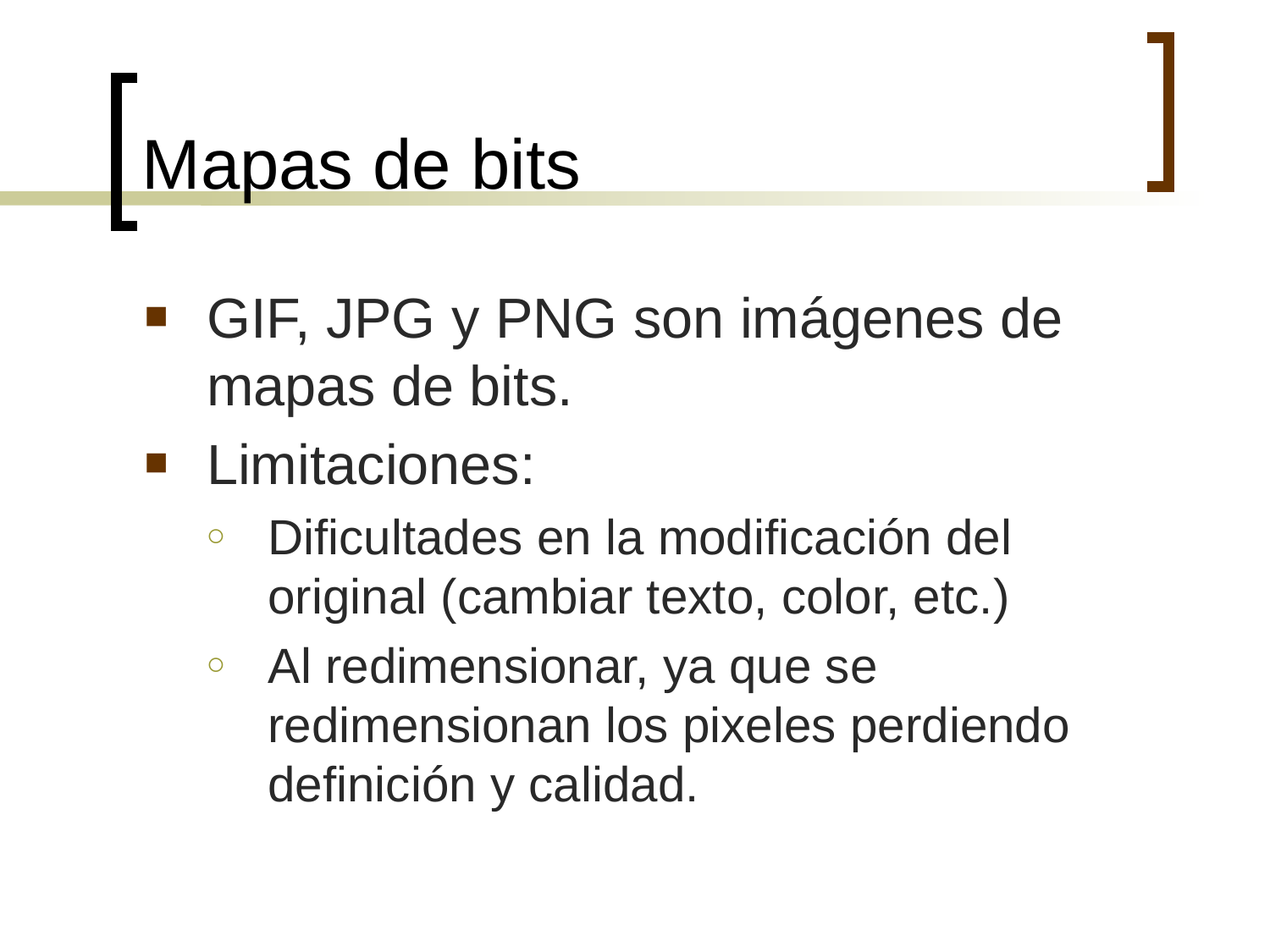

# Mapas de bits
GIF, JPG y PNG son imágenes de mapas de bits.
Limitaciones:
Dificultades en la modificación del original (cambiar texto, color, etc.)
Al redimensionar, ya que se redimensionan los pixeles perdiendo definición y calidad.